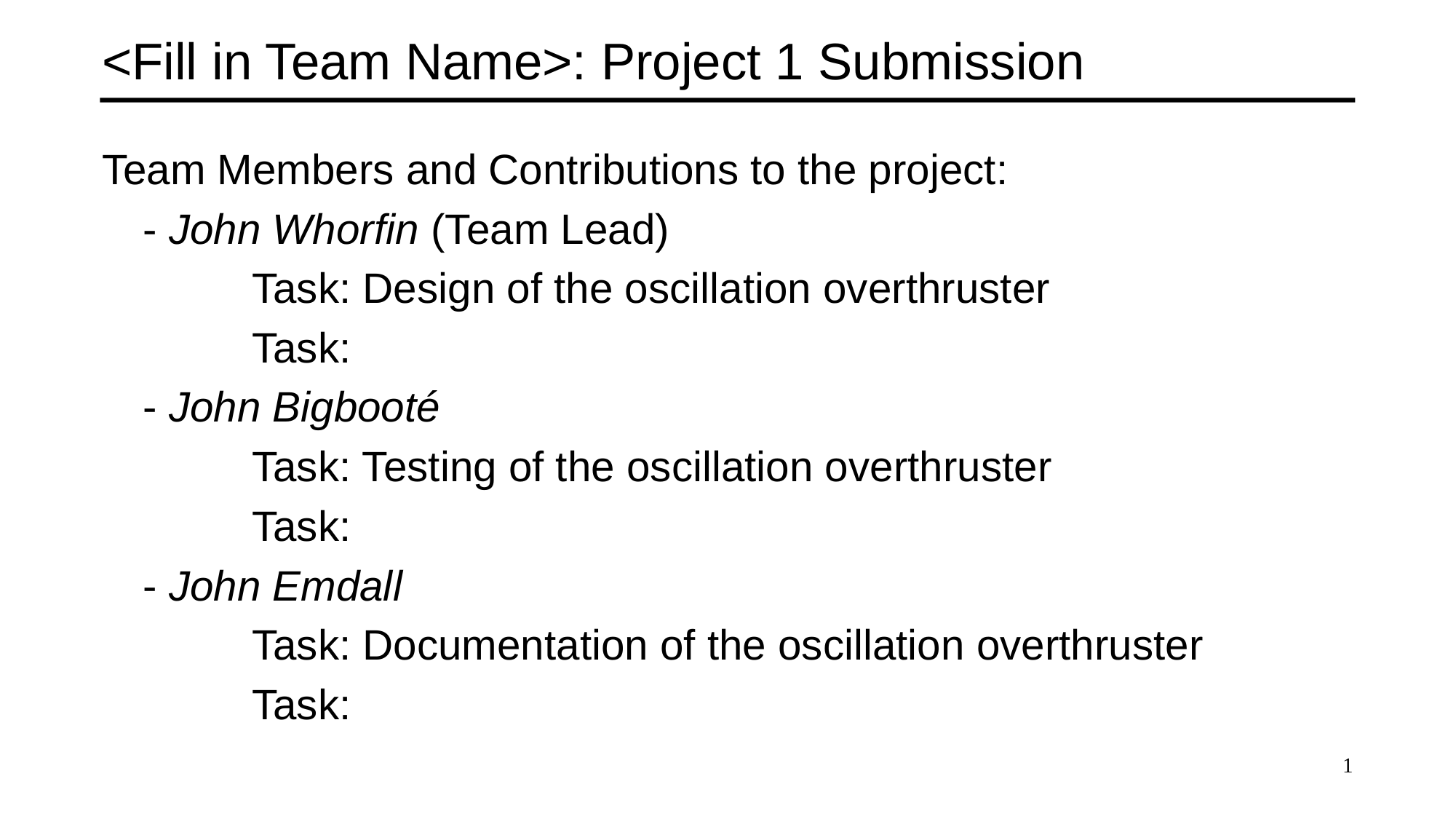

# <Fill in Team Name>: Project 1 Submission
Team Members and Contributions to the project:
	- John Whorfin (Team Lead)
		Task: Design of the oscillation overthruster
		Task:
	- John Bigbooté
		Task: Testing of the oscillation overthruster
		Task:
	- John Emdall
		Task: Documentation of the oscillation overthruster
		Task:
1